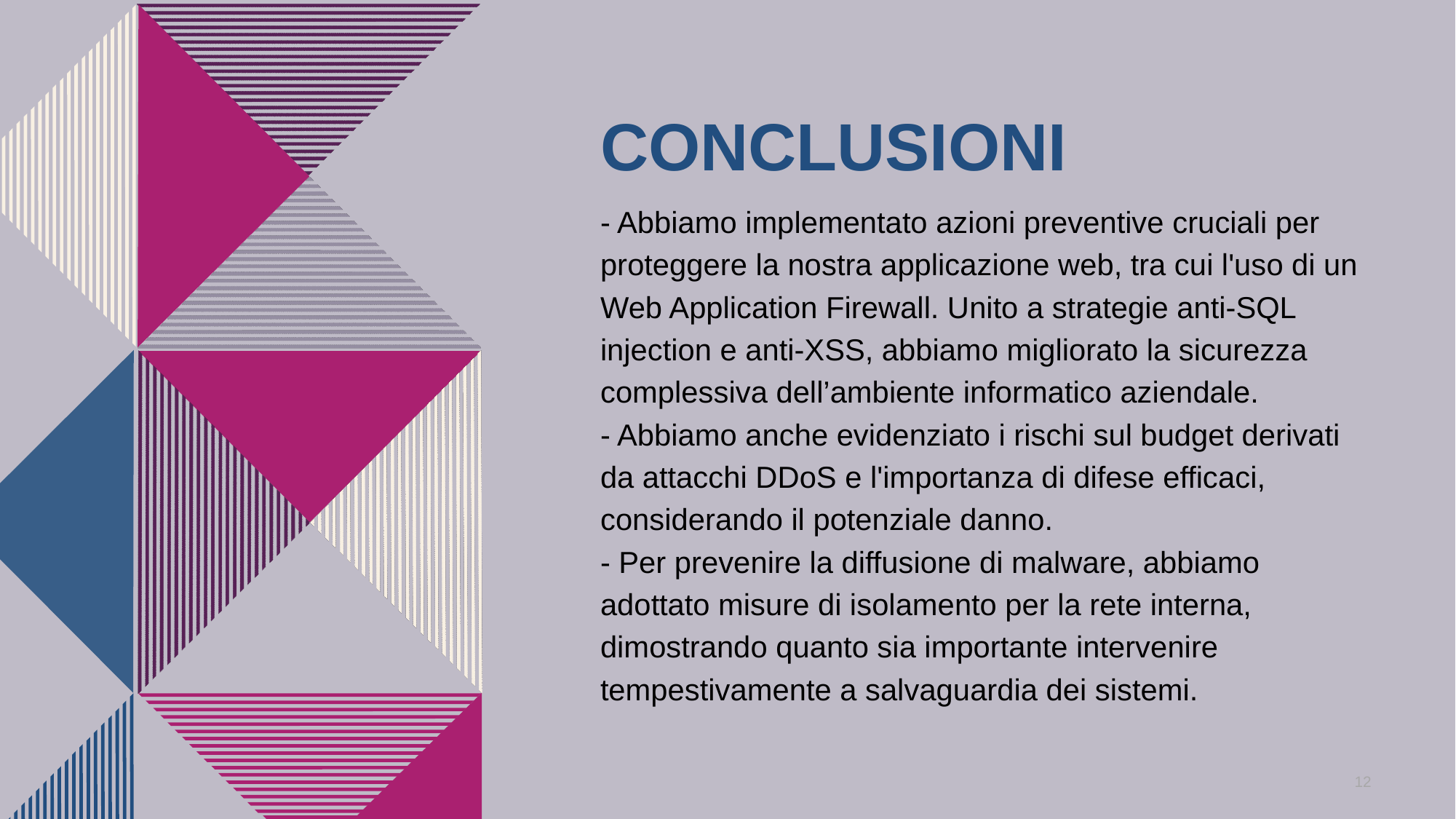

# conclusioni
- Abbiamo implementato azioni preventive cruciali per proteggere la nostra applicazione web, tra cui l'uso di un Web Application Firewall. Unito a strategie anti-SQL injection e anti-XSS, abbiamo migliorato la sicurezza complessiva dell’ambiente informatico aziendale.
- Abbiamo anche evidenziato i rischi sul budget derivati da attacchi DDoS e l'importanza di difese efficaci, considerando il potenziale danno.
- Per prevenire la diffusione di malware, abbiamo adottato misure di isolamento per la rete interna, dimostrando quanto sia importante intervenire tempestivamente a salvaguardia dei sistemi.
12